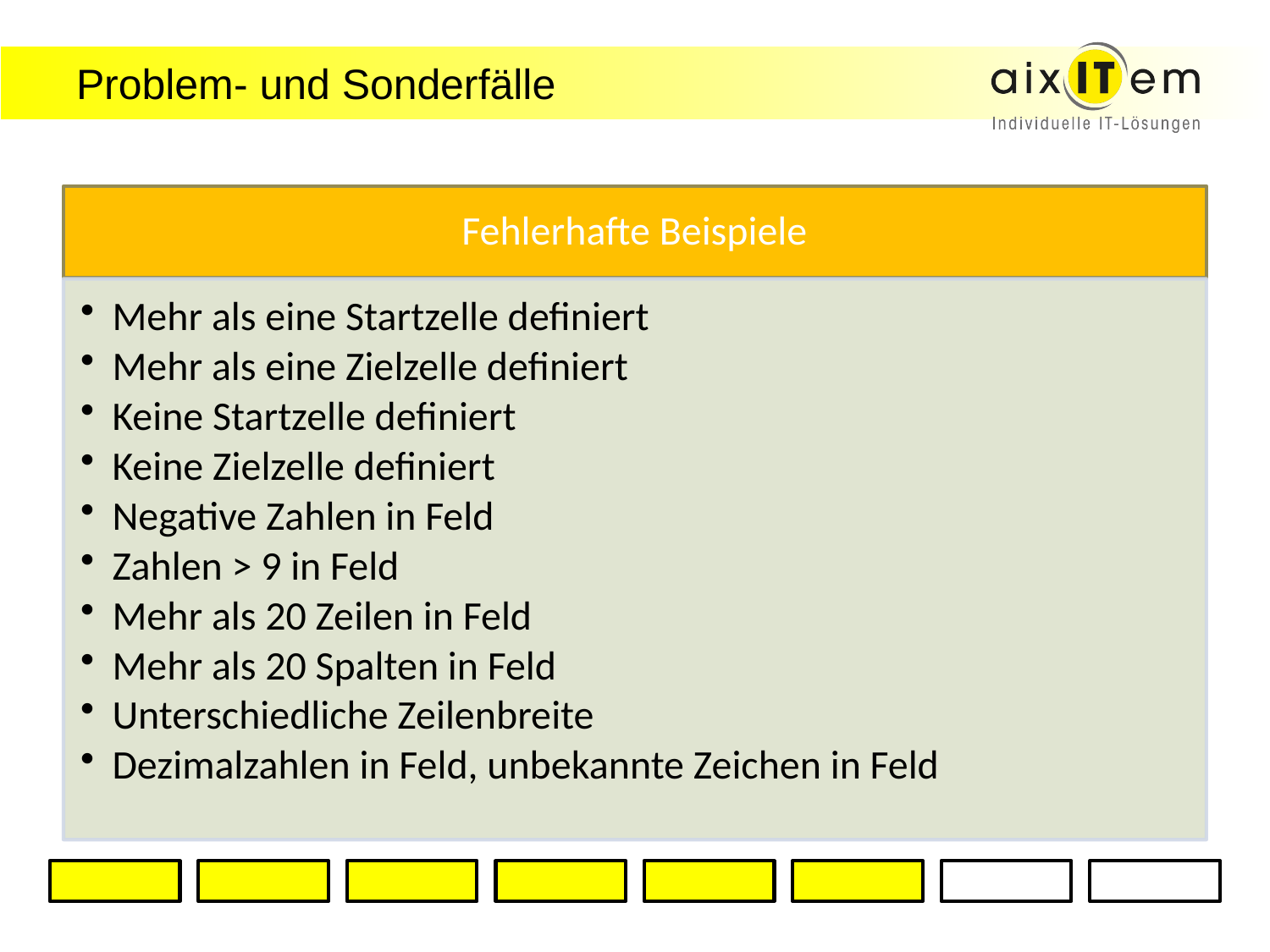

# Problem- und Sonderfälle
Fehlerhafte Beispiele
Mehr als eine Startzelle definiert
Mehr als eine Zielzelle definiert
Keine Startzelle definiert
Keine Zielzelle definiert
Negative Zahlen in Feld
Zahlen > 9 in Feld
Mehr als 20 Zeilen in Feld
Mehr als 20 Spalten in Feld
Unterschiedliche Zeilenbreite
Dezimalzahlen in Feld, unbekannte Zeichen in Feld